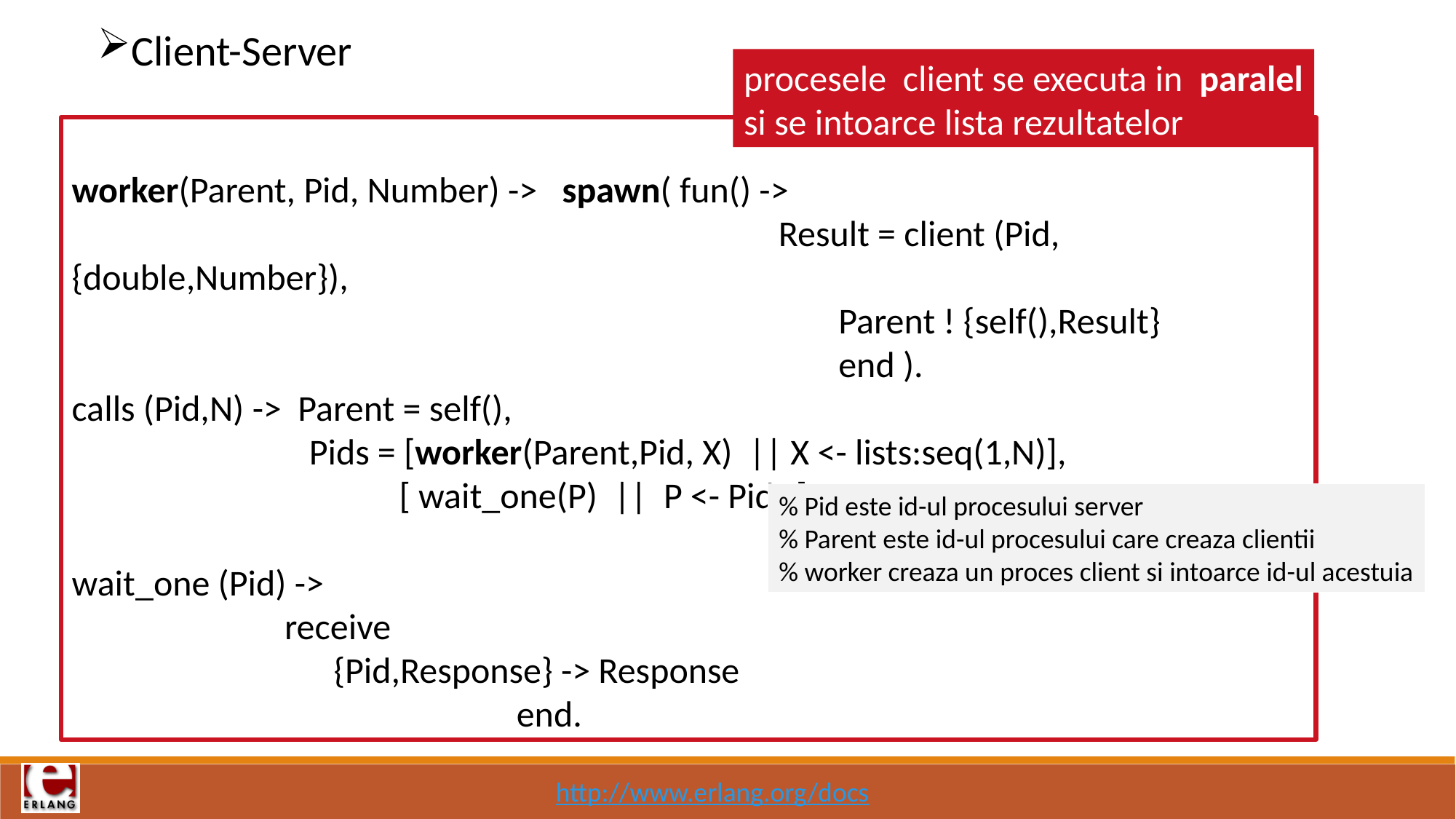

Client-Server
procesele  client se executa in  paralel
si se intoarce lista rezultatelor

worker(Parent, Pid, Number) ->   spawn( fun() ->
	                                                                         Result = client (Pid,{double,Number}),
		                                                                   Parent ! {self(),Result}
		                                                                   end ).
calls (Pid,N) ->  Parent = self(),
                             Pids = [worker(Parent,Pid, X)  || X <- lists:seq(1,N)],
                                        [ wait_one(P)  ||  P <- Pids ].

wait_one (Pid) ->
                          receive
                                {Pid,Response} -> Response
		     		 end.
% Pid este id-ul procesului server
% Parent este id-ul procesului care creaza clientii
% worker creaza un proces client si intoarce id-ul acestuia